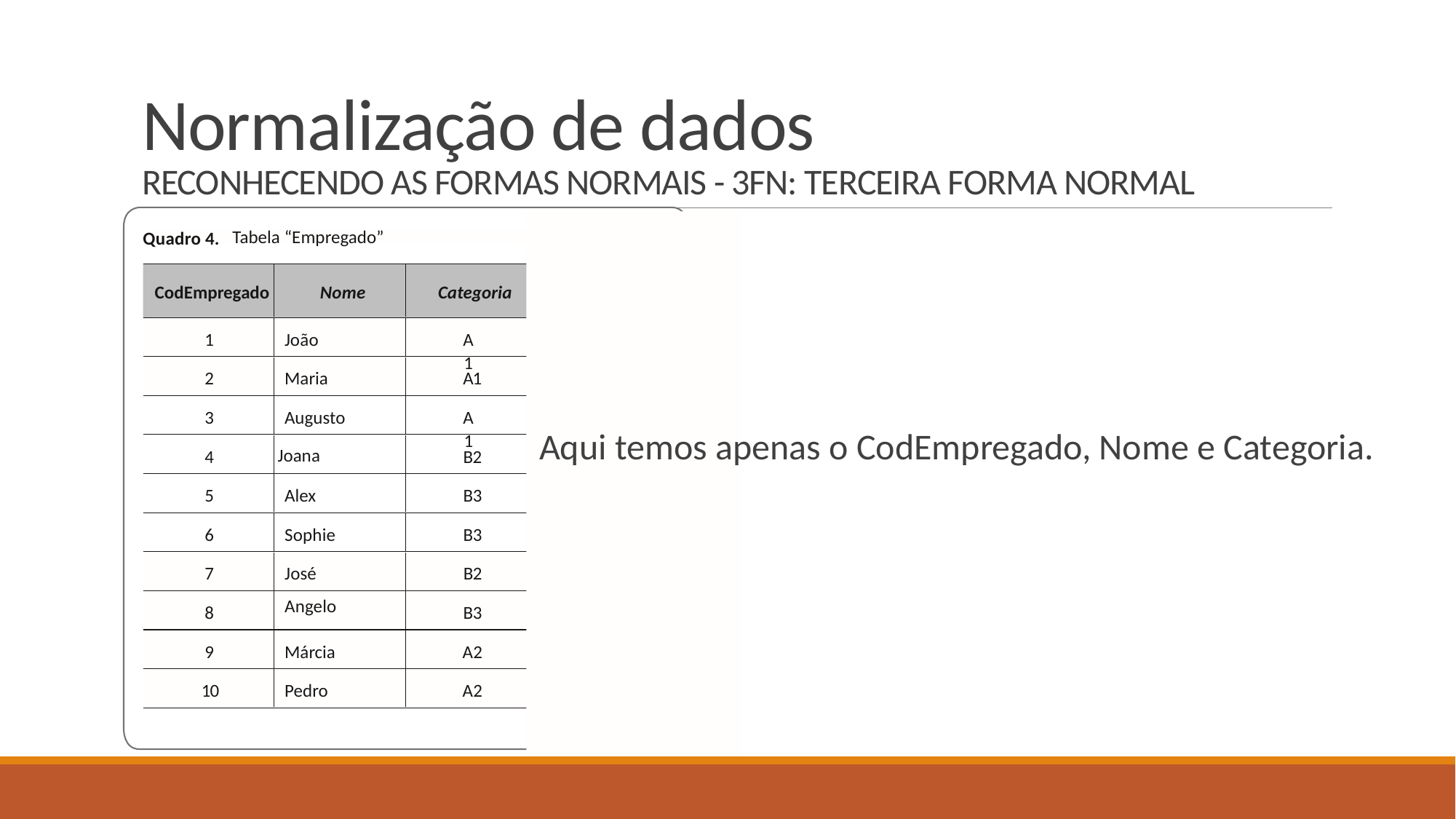

# Normalização de dados RECONHECENDO AS FORMAS NORMAIS - 3FN: TERCEIRA FORMA NORMAL

Tabela “Empregado”
Quadro 4.

CodEmpregado
Nome
Categoria

1
João
A1

2
Maria
A1

3
Augusto
A1

Joana
4
B2

5
Alex
B3

6
Sophie
B3

7
José
B2

Angelo
8
B3

9
Márcia
A2

10
Pedro
A2

Aqui temos apenas o CodEmpregado, Nome e Categoria.